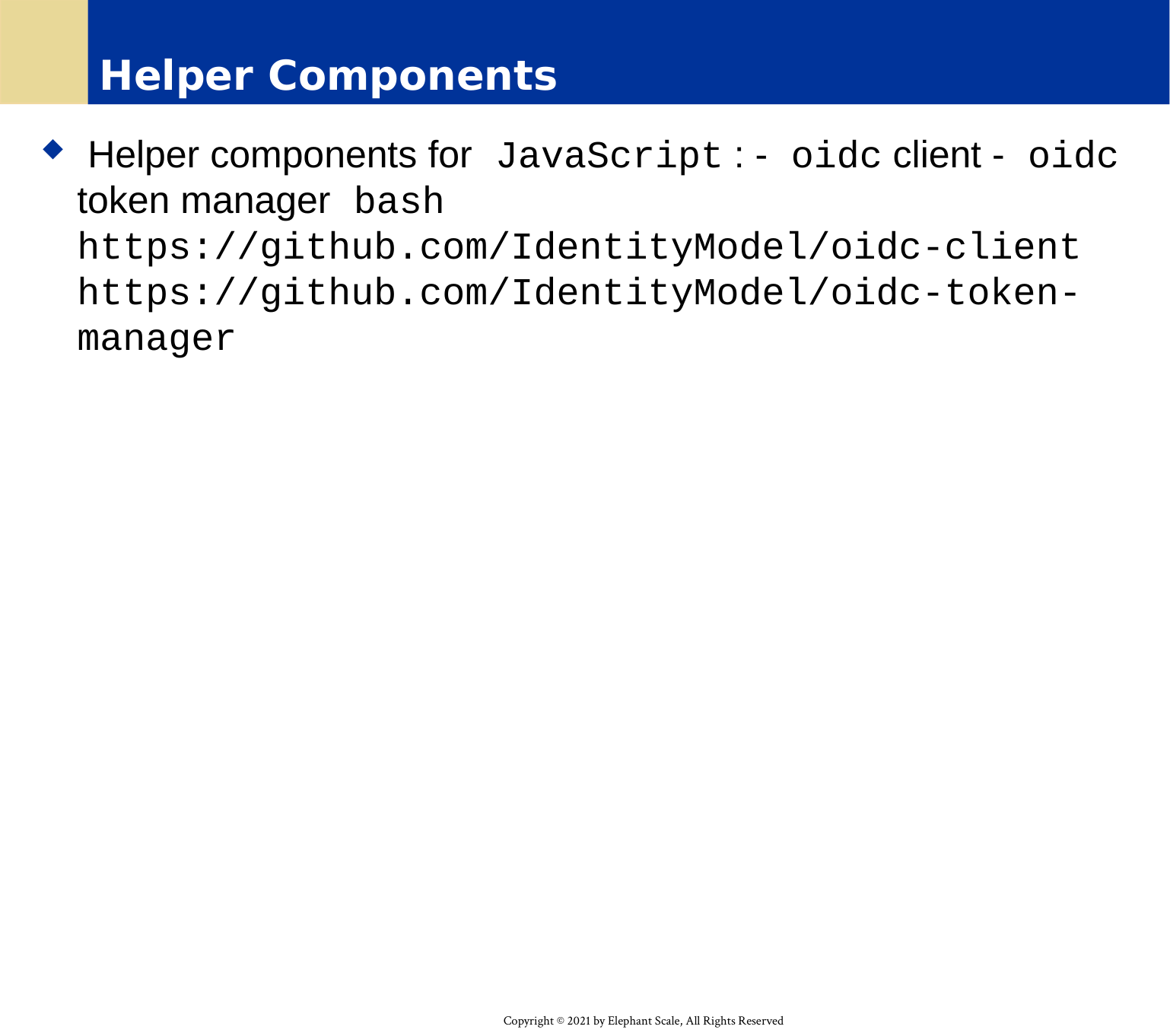

# Helper Components
 Helper components for JavaScript : - oidc client - oidc token manager bash https://github.com/IdentityModel/oidc-client https://github.com/IdentityModel/oidc-token-manager
Copyright © 2021 by Elephant Scale, All Rights Reserved